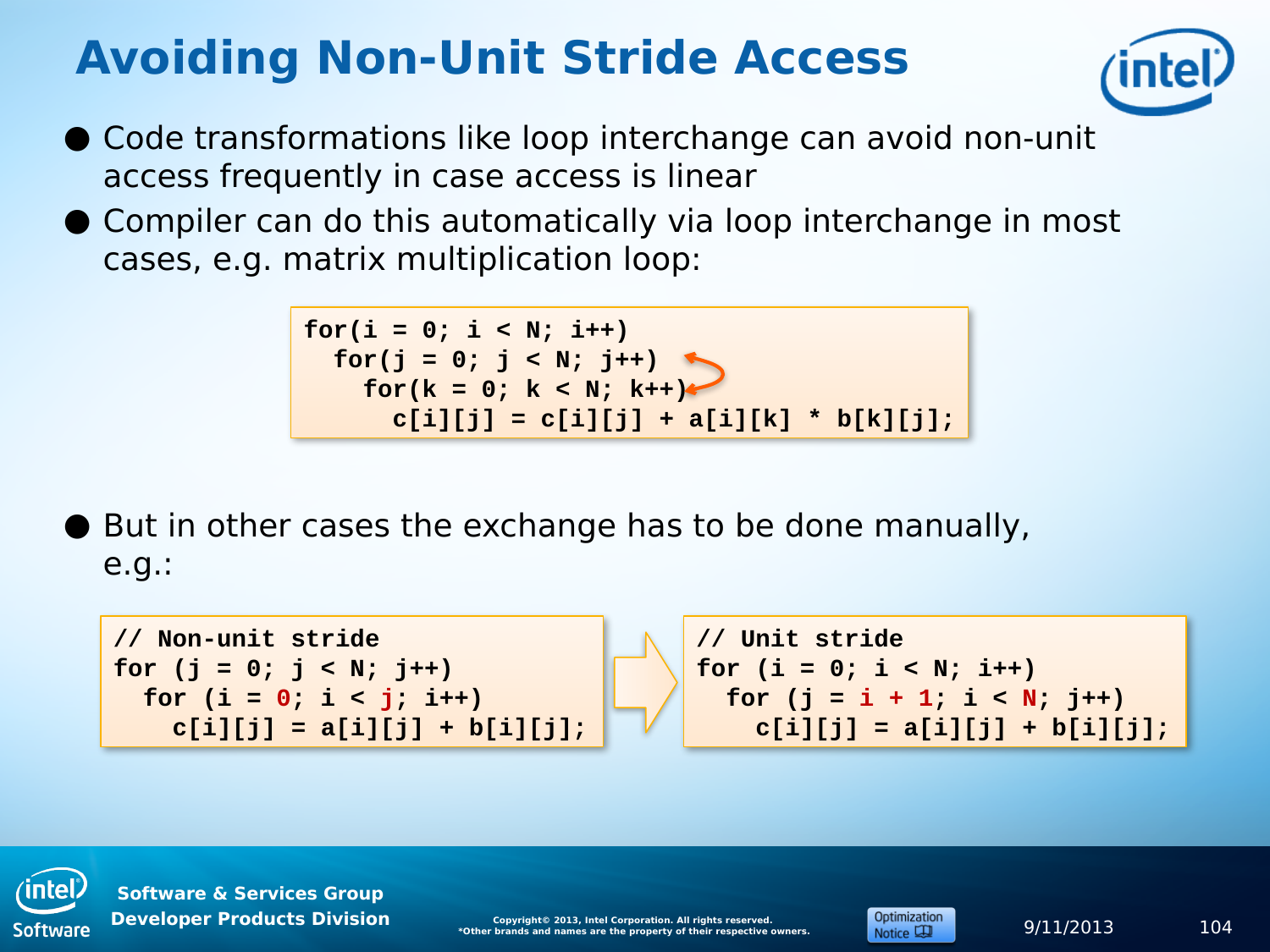

# Avoiding Non-Unit Stride Access
Code transformations like loop interchange can avoid non-unit access frequently in case access is linear
Compiler can do this automatically via loop interchange in most cases, e.g. matrix multiplication loop:

But in other cases the exchange has to be done manually,
e.g.:

for(i = 0; i < N; i++)
  for(j = 0; j < N; j++)
    for(k = 0; k < N; k++)
      c[i][j] = c[i][j] + a[i][k] * b[k][j];

// Non-unit stride
for (j = 0; j < N; j++)
  for (i = 0; i < j; i++)
    c[i][j] = a[i][j] + b[i][j];
// Unit stride
for (i = 0; i < N; i++)
  for (j = i + 1; i < N; j++)
    c[i][j] = a[i][j] + b[i][j];

9/11/2013
104